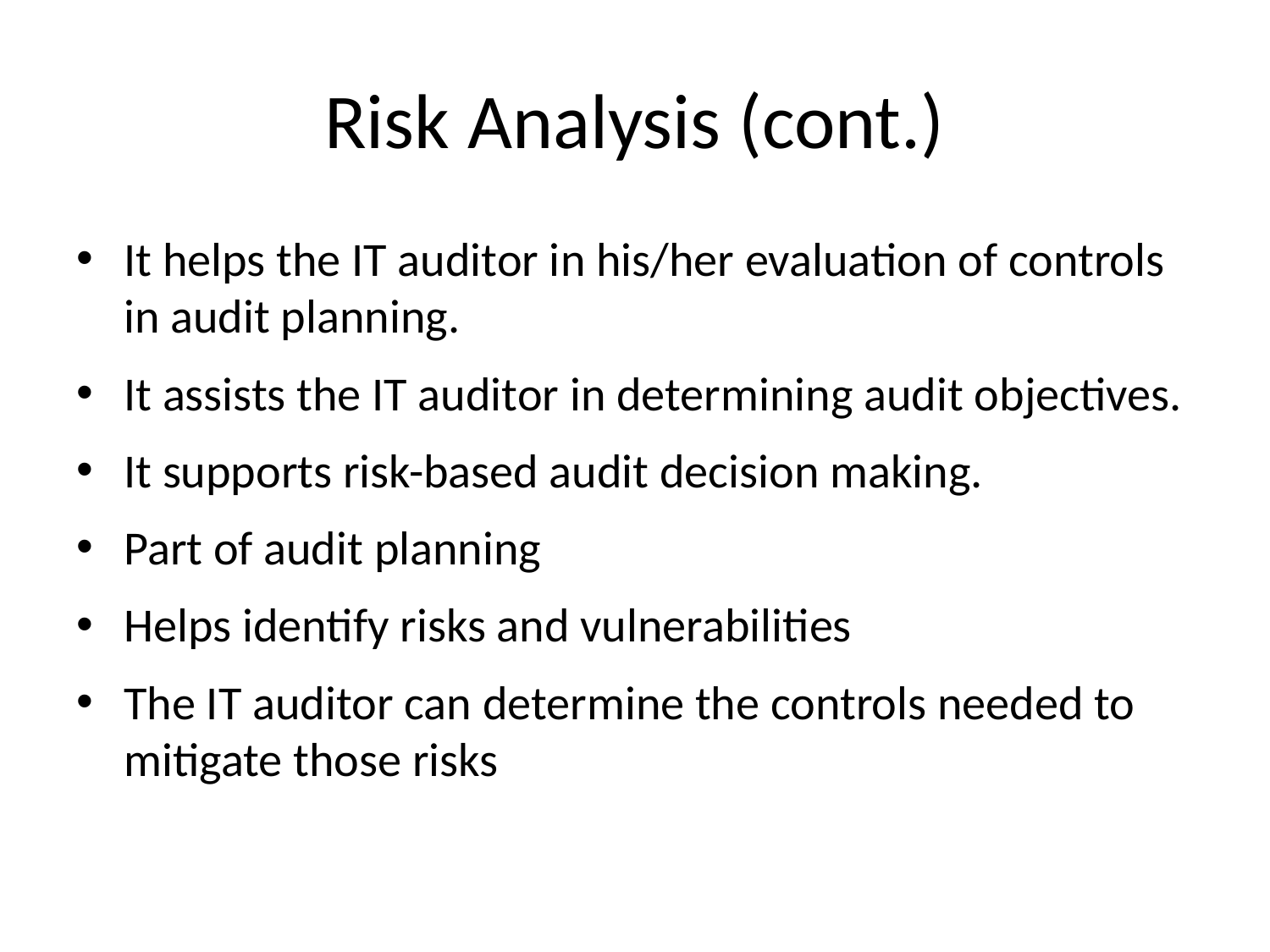

# Risk Analysis (cont.)
It helps the IT auditor in his/her evaluation of controls in audit planning.
It assists the IT auditor in determining audit objectives.
It supports risk-based audit decision making.
Part of audit planning
Helps identify risks and vulnerabilities
The IT auditor can determine the controls needed to mitigate those risks